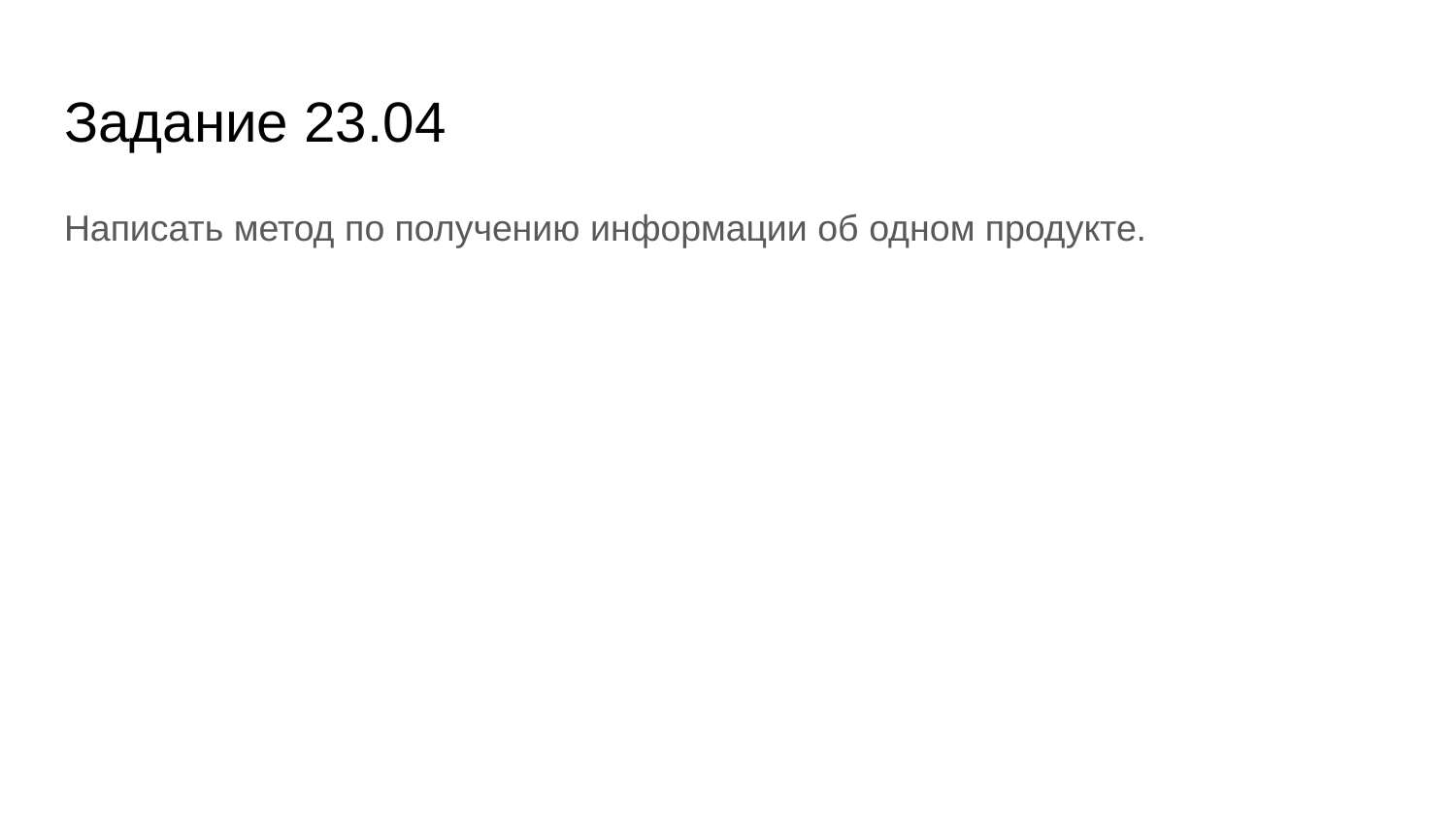

# Задание 23.04
Написать метод по получению информации об одном продукте.